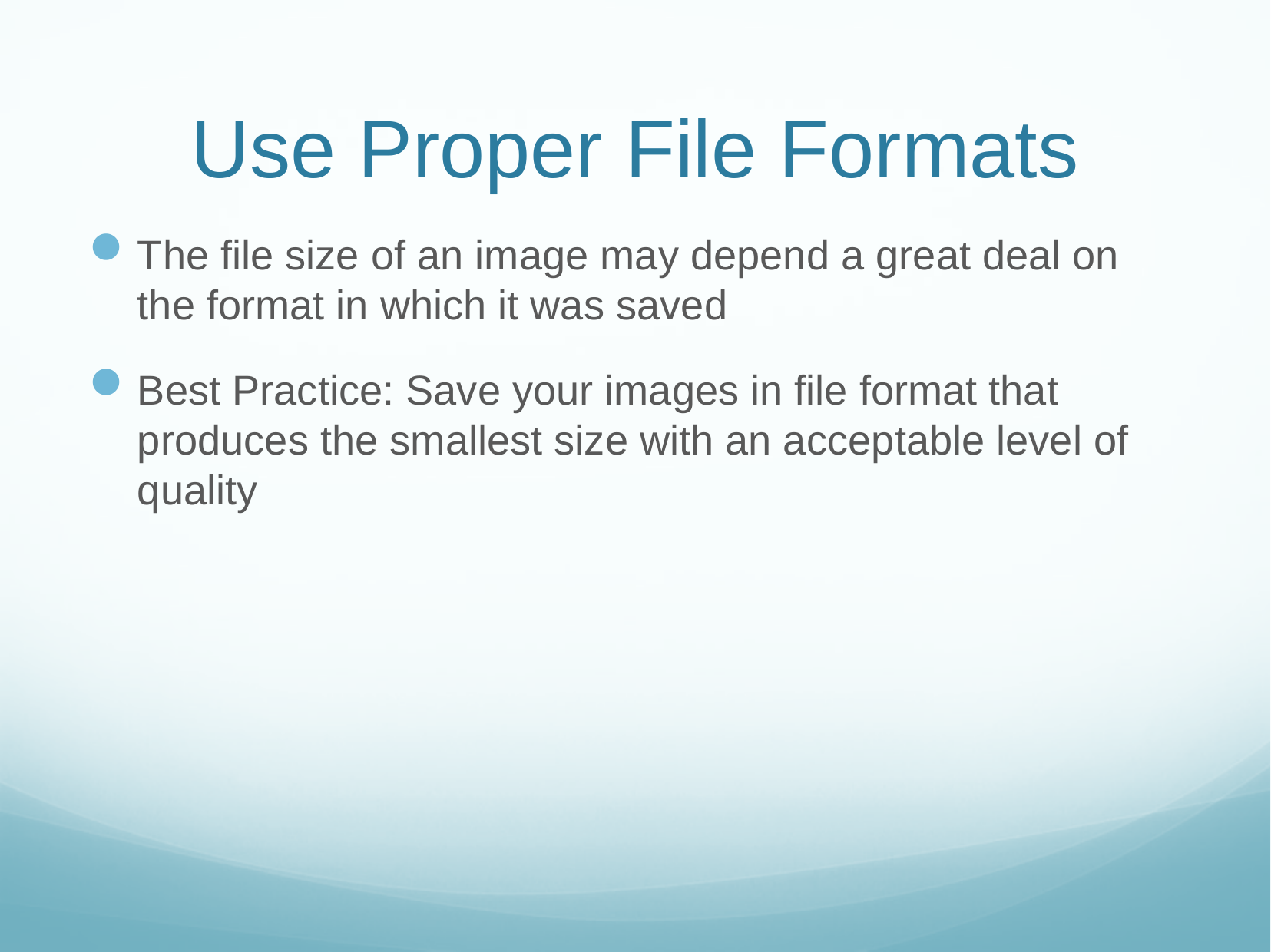

# Use Proper File Formats
The file size of an image may depend a great deal on the format in which it was saved
Best Practice: Save your images in file format that produces the smallest size with an acceptable level of quality